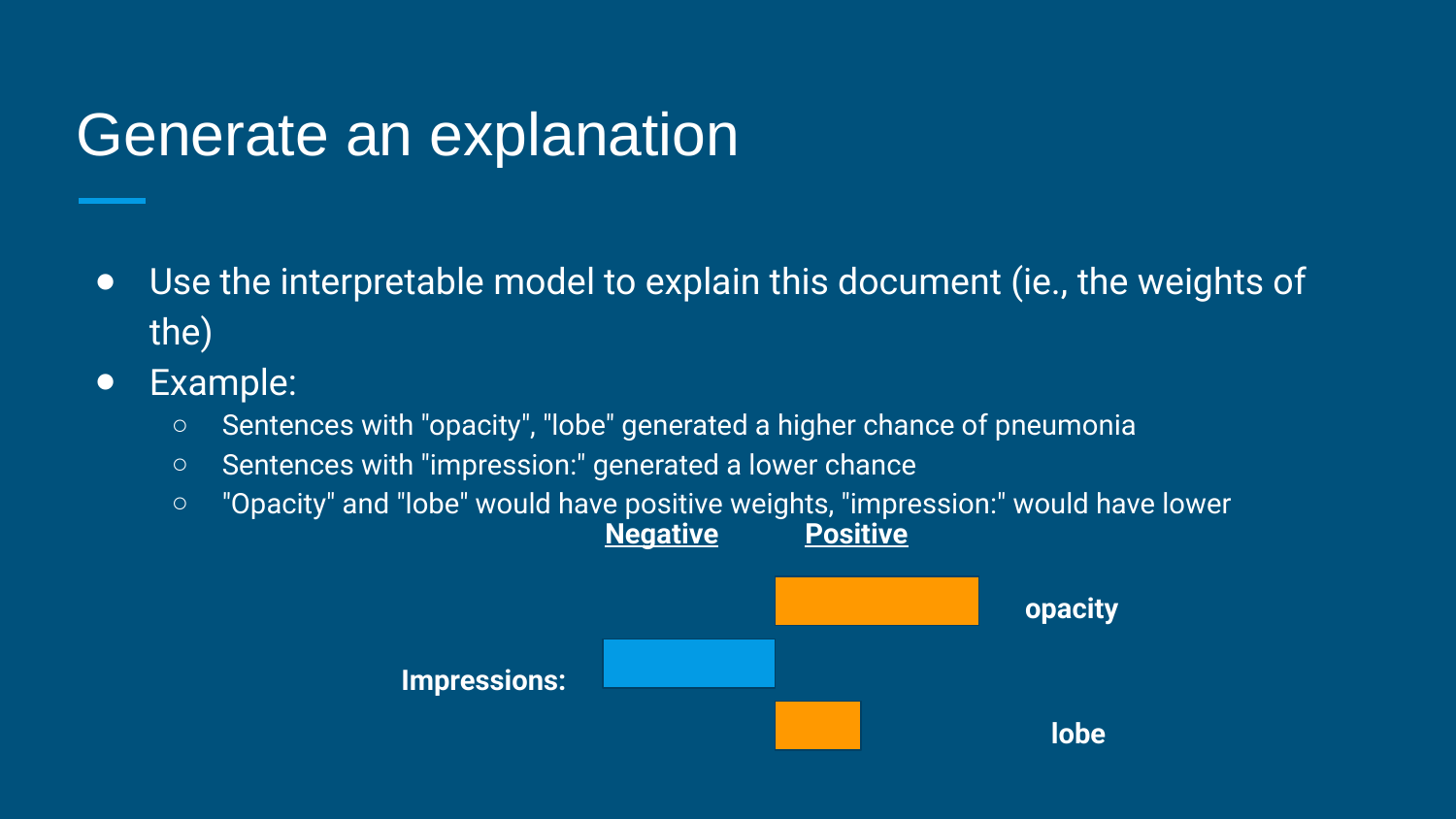

# Generate an explanation
Use the interpretable model to explain this document (ie., the weights of the)
Example:
Sentences with "opacity", "lobe" generated a higher chance of pneumonia
Sentences with "impression:" generated a lower chance
"Opacity" and "lobe" would have positive weights, "impression:" would have lower
Negative
Positive

opacity

Impressions:

lobe